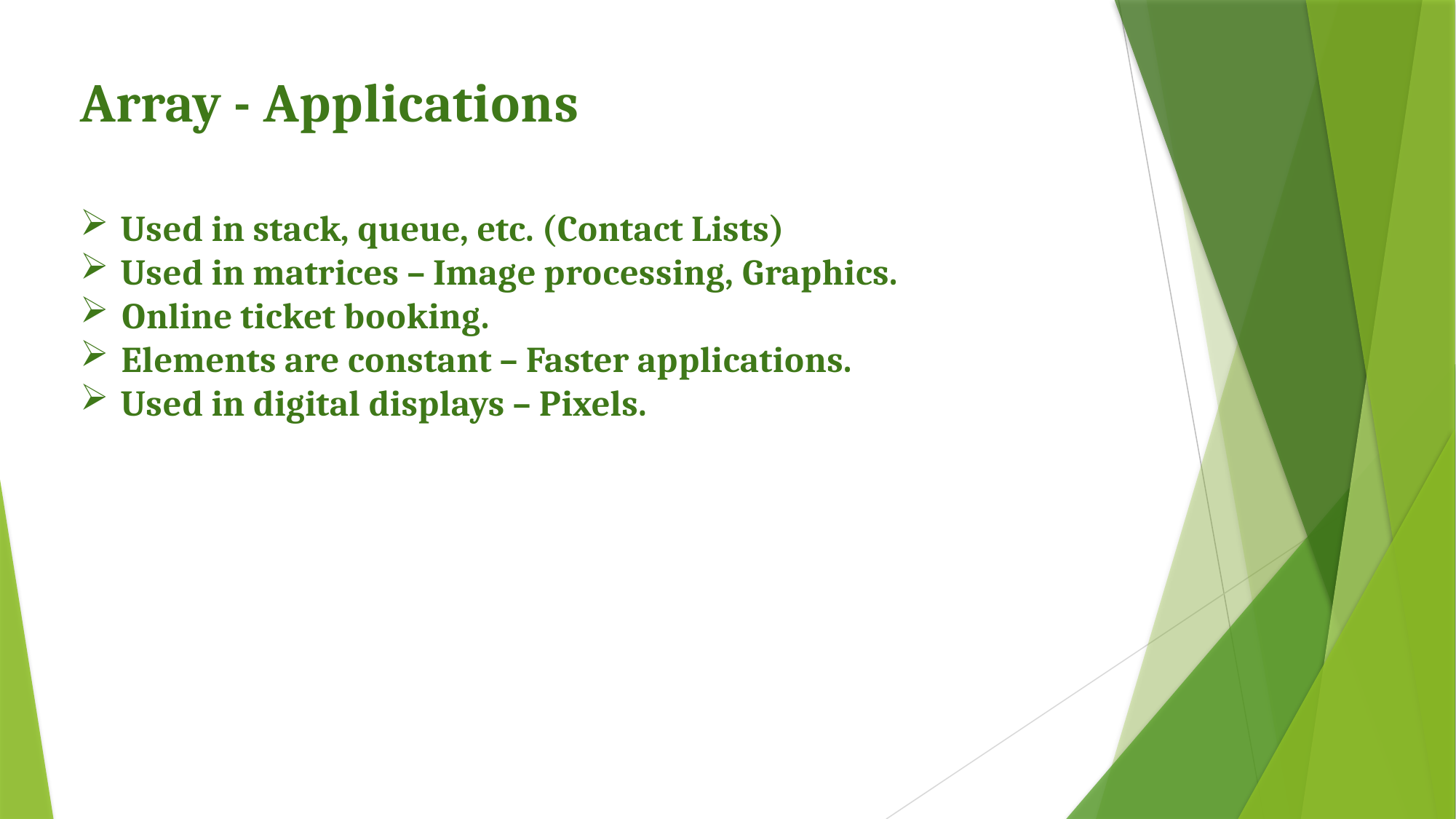

Array - Applications
Used in stack, queue, etc. (Contact Lists)
Used in matrices – Image processing, Graphics.
Online ticket booking.
Elements are constant – Faster applications.
Used in digital displays – Pixels.